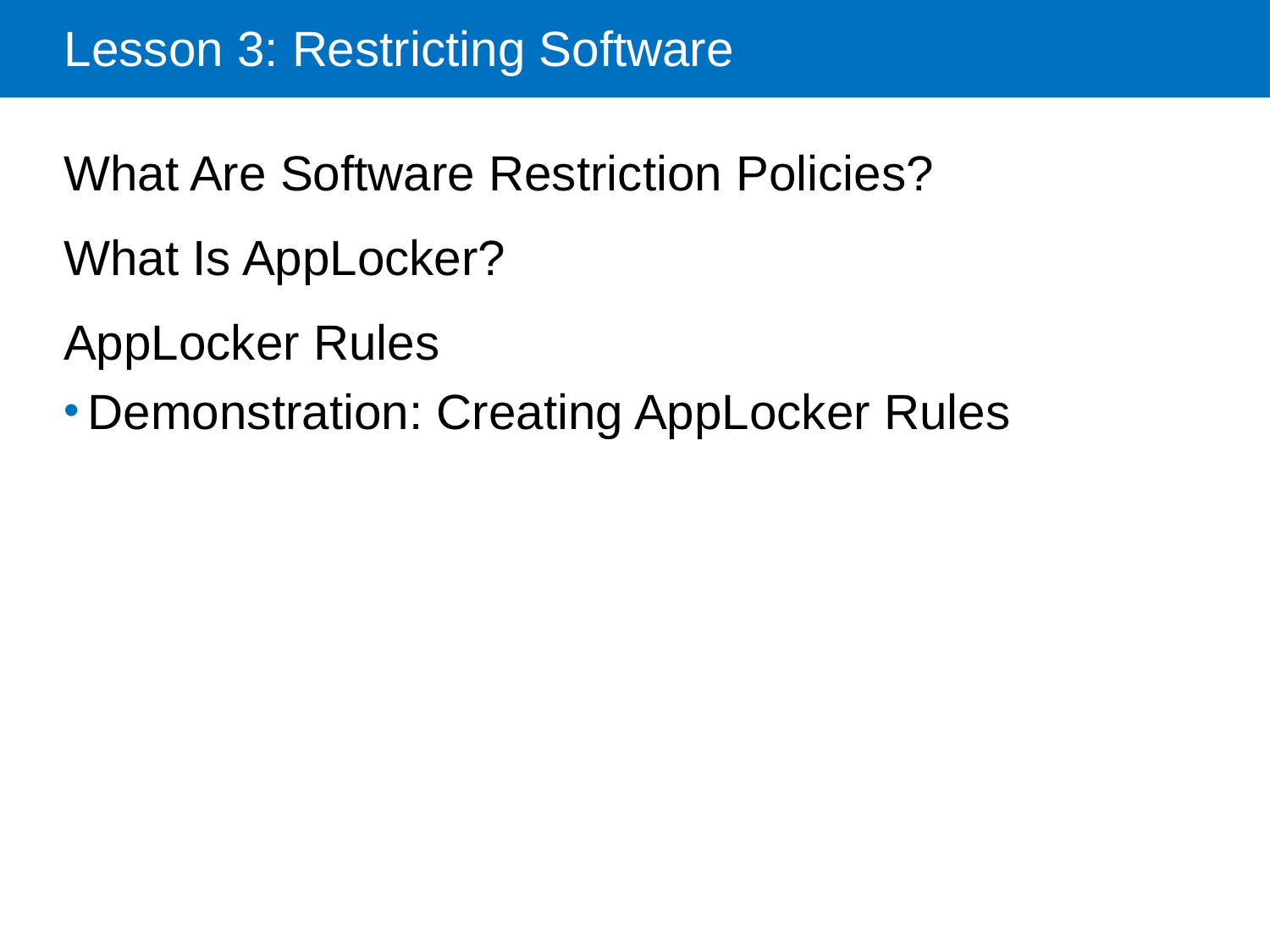

# Lesson 3: Restricting Software
What Are Software Restriction Policies?
What Is AppLocker?
AppLocker Rules
Demonstration: Creating AppLocker Rules